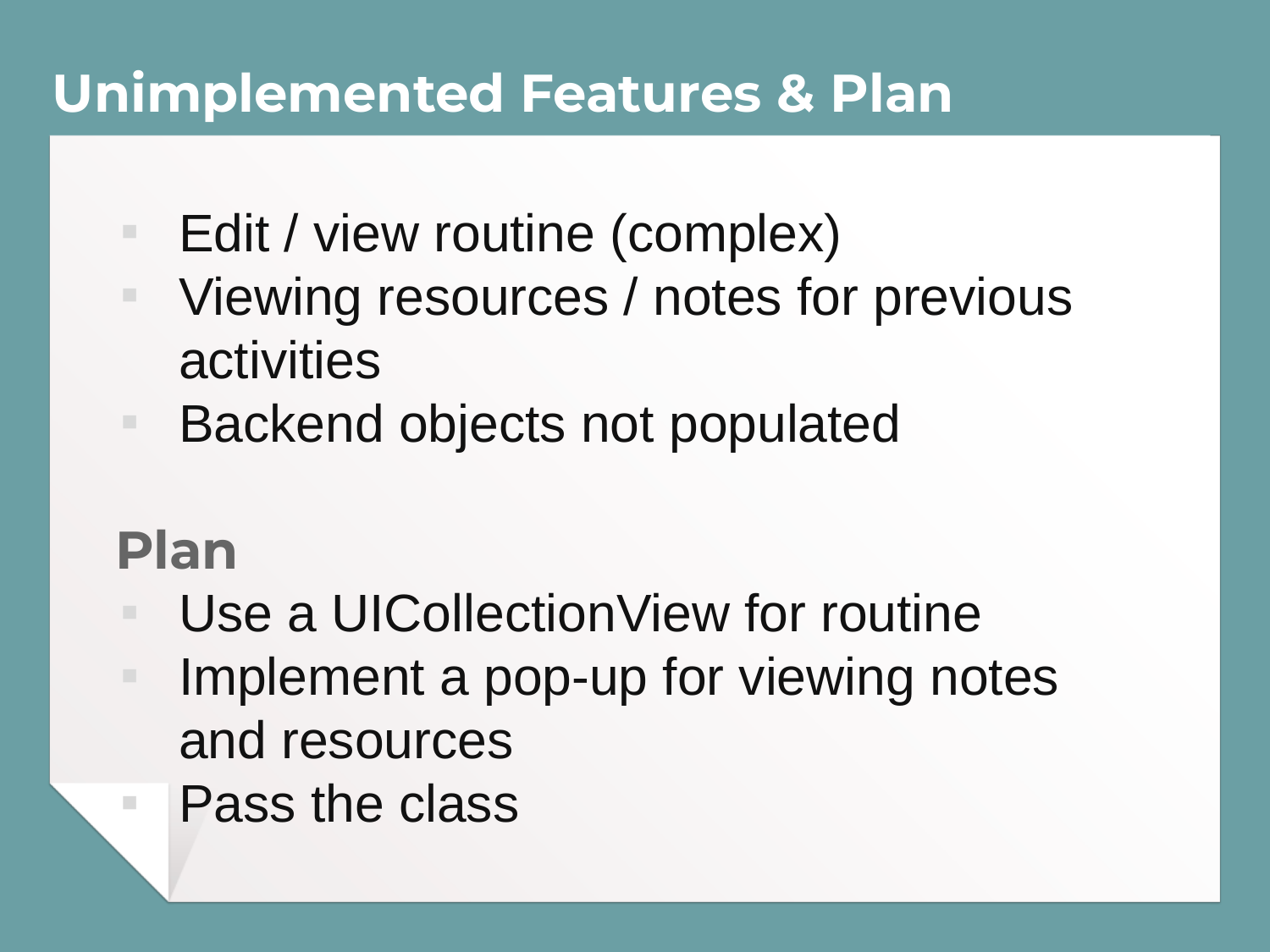

# Unimplemented Features & Plan
Edit / view routine (complex)
Viewing resources / notes for previous activities
Backend objects not populated

Plan
Use a UICollectionView for routine
Implement a pop-up for viewing notes and resources
Pass the class